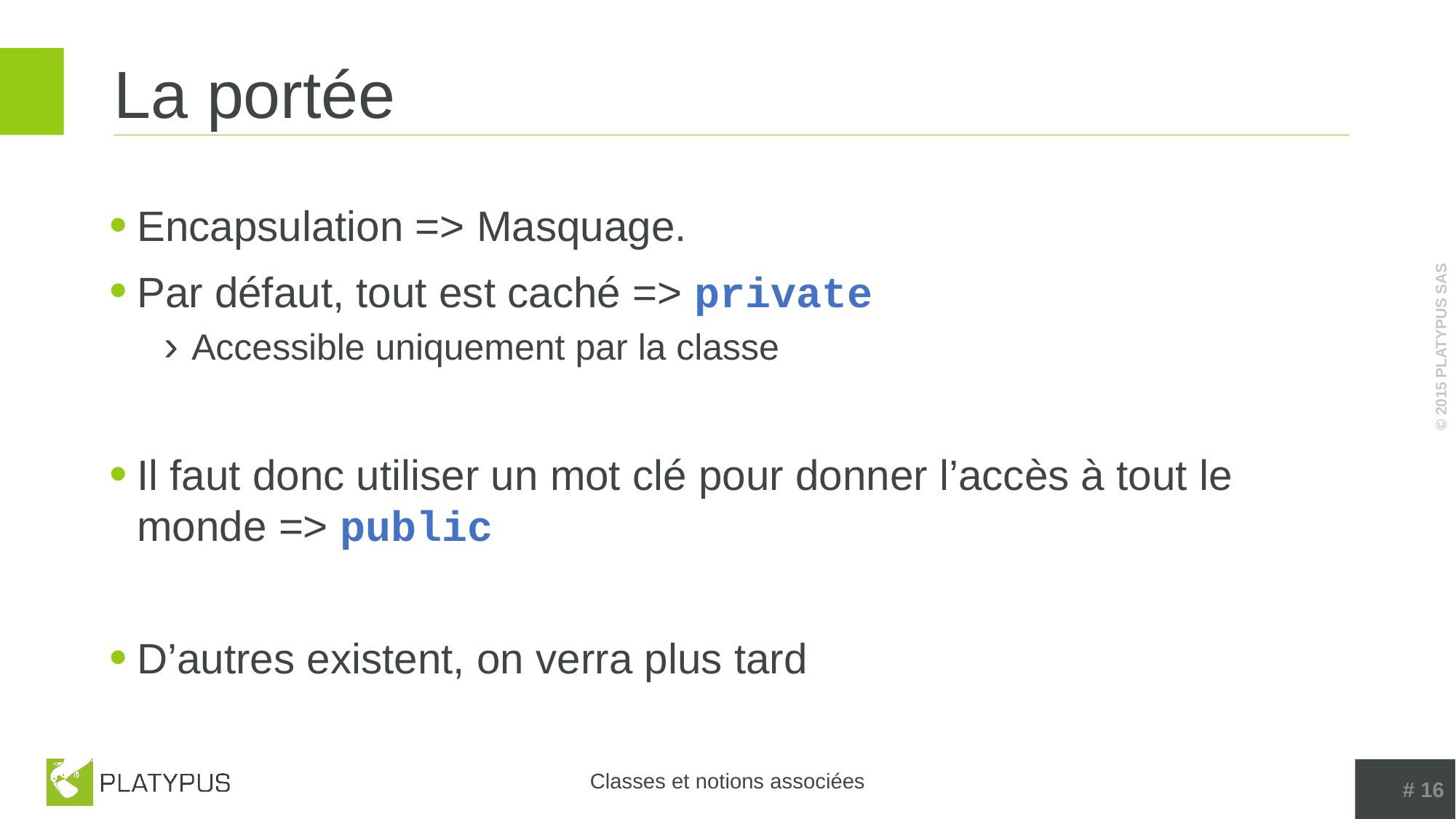

# La portée
Encapsulation => Masquage.
Par défaut, tout est caché => private
Accessible uniquement par la classe

Il faut donc utiliser un mot clé pour donner l’accès à tout le monde => public

D’autres existent, on verra plus tard
# 16
Classes et notions associées